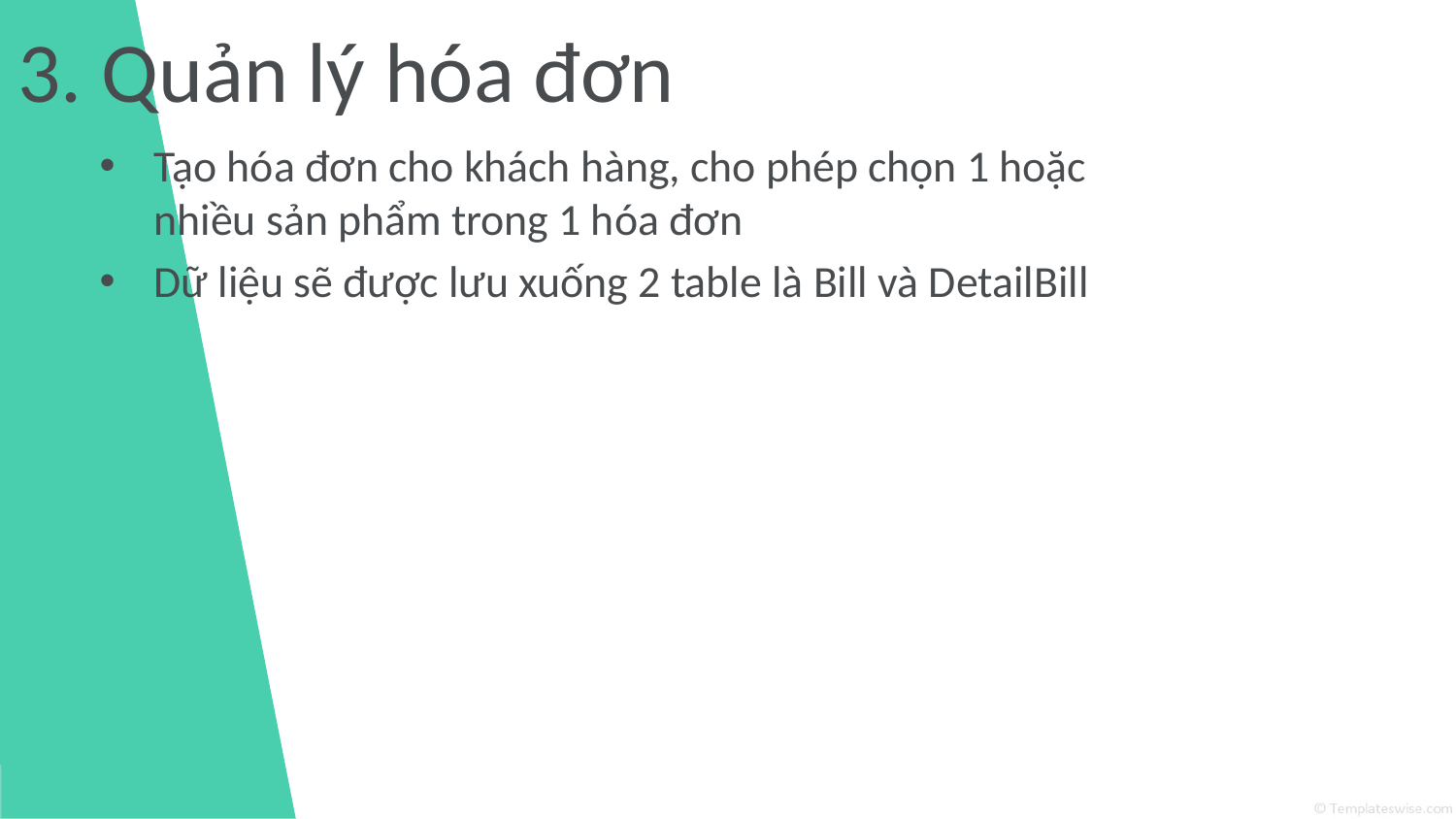

# 3. Quản lý hóa đơn
Tạo hóa đơn cho khách hàng, cho phép chọn 1 hoặc nhiều sản phẩm trong 1 hóa đơn
Dữ liệu sẽ được lưu xuống 2 table là Bill và DetailBill